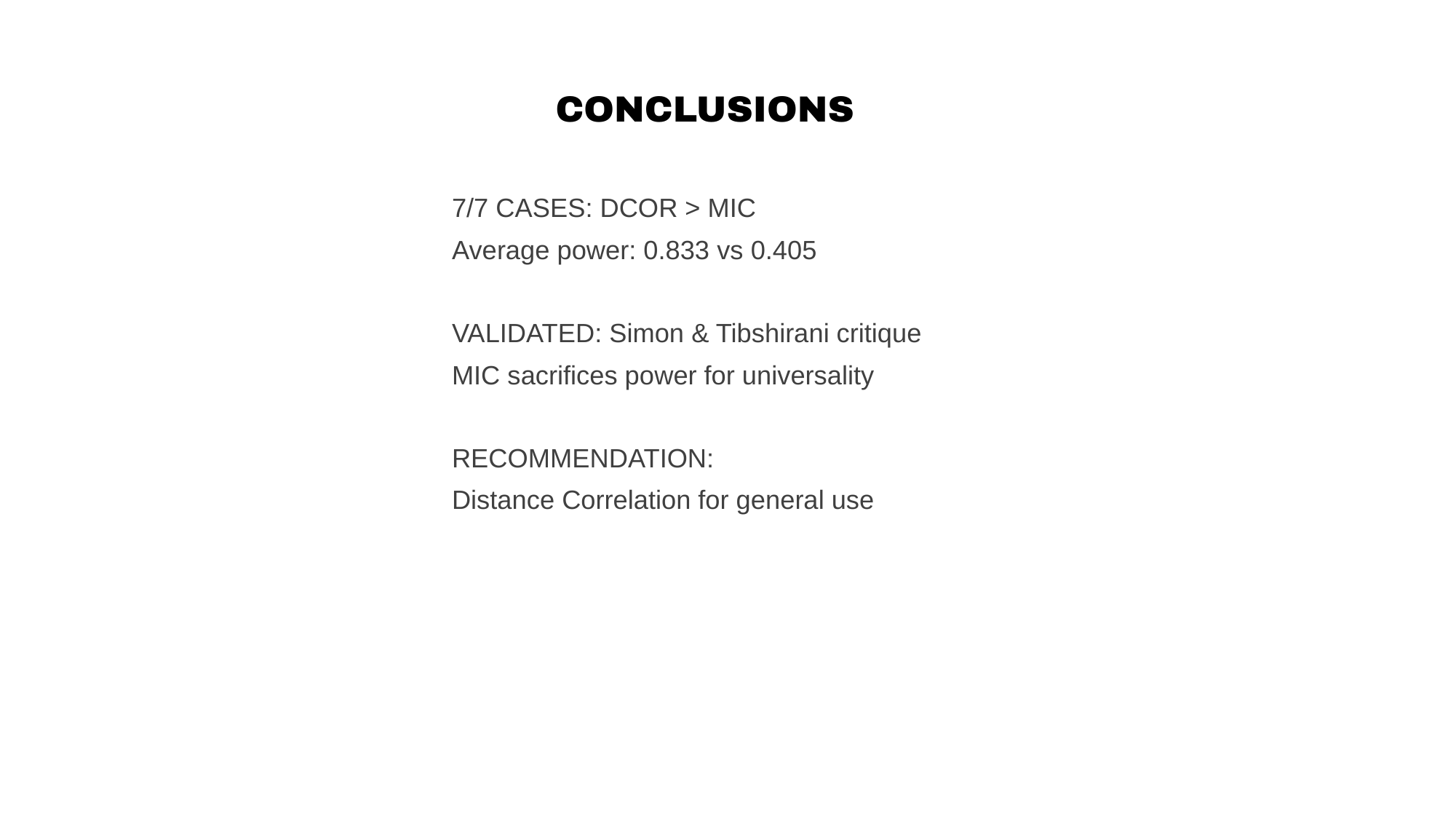

# CONCLUSIONS
7/7 CASES: DCOR > MIC
Average power: 0.833 vs 0.405

VALIDATED: Simon & Tibshirani critique
MIC sacrifices power for universality

RECOMMENDATION:
Distance Correlation for general use